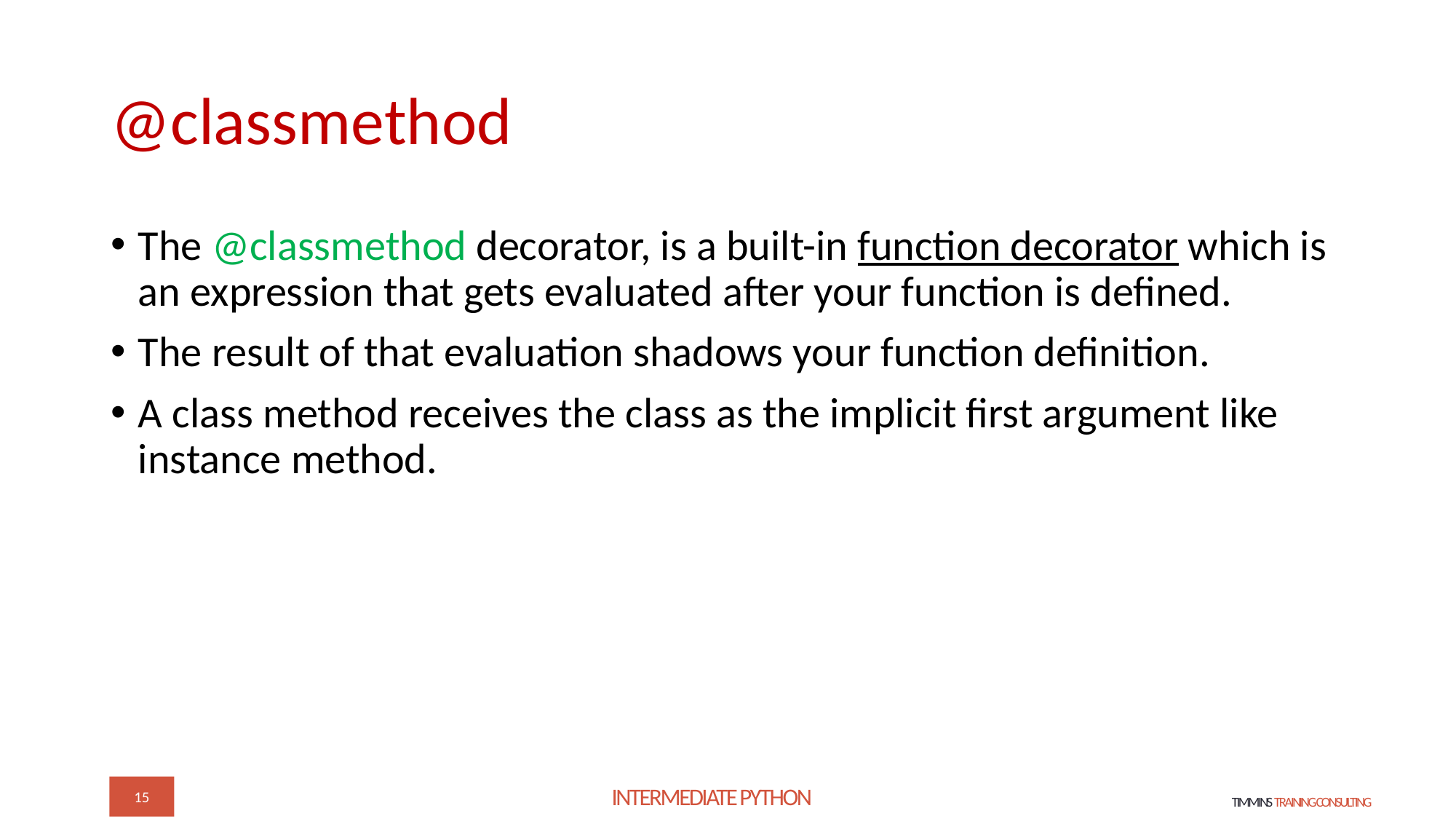

# @classmethod
The @classmethod decorator, is a built-in function decorator which is an expression that gets evaluated after your function is defined.
The result of that evaluation shadows your function definition.
A class method receives the class as the implicit first argument like instance method.